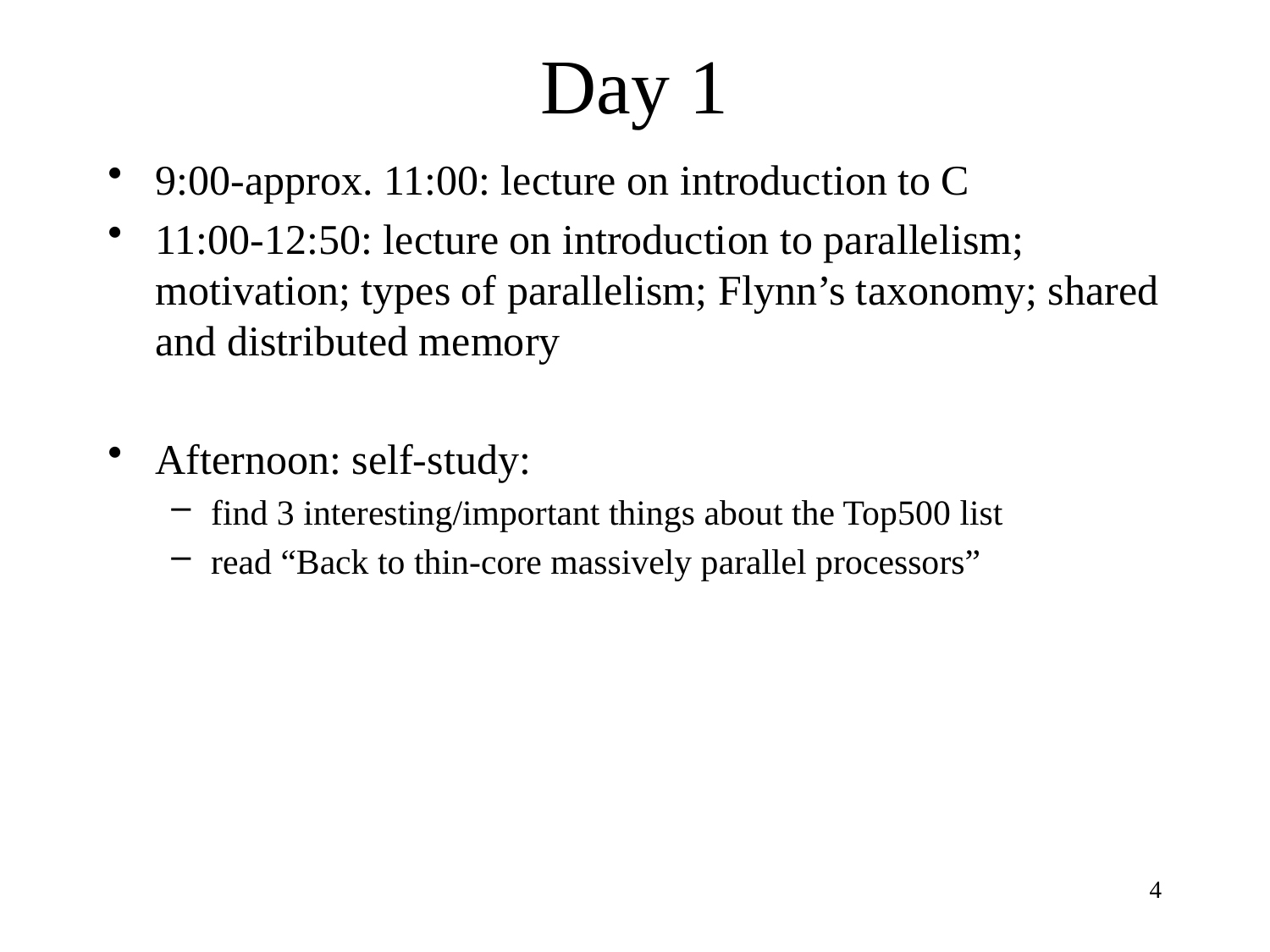

# Day 1
9:00-approx. 11:00: lecture on introduction to C
11:00-12:50: lecture on introduction to parallelism; motivation; types of parallelism; Flynn’s taxonomy; shared and distributed memory

Afternoon: self-study:
find 3 interesting/important things about the Top500 list
read “Back to thin-core massively parallel processors”

4